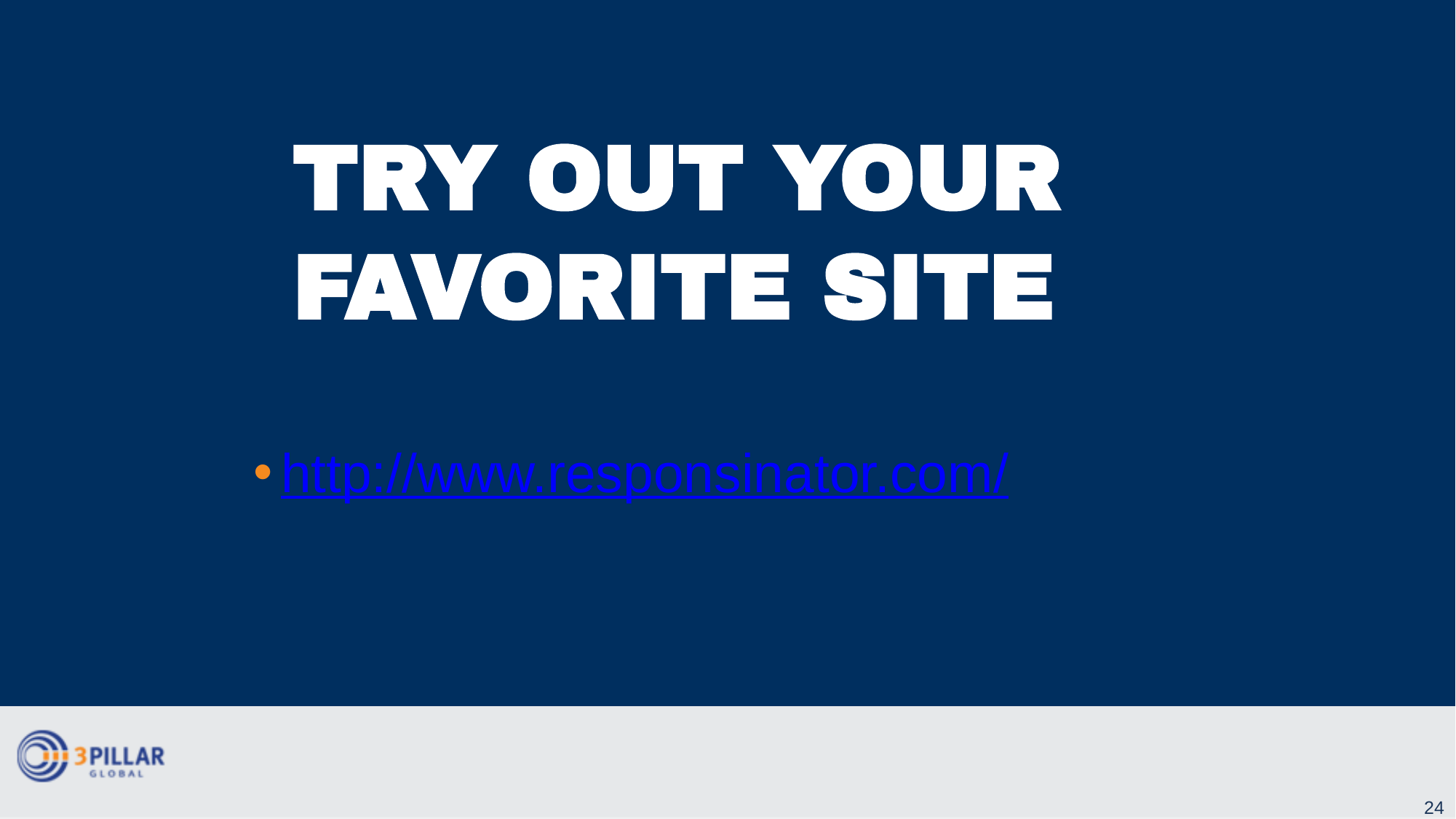

# Try out your favorite site
http://www.responsinator.com/